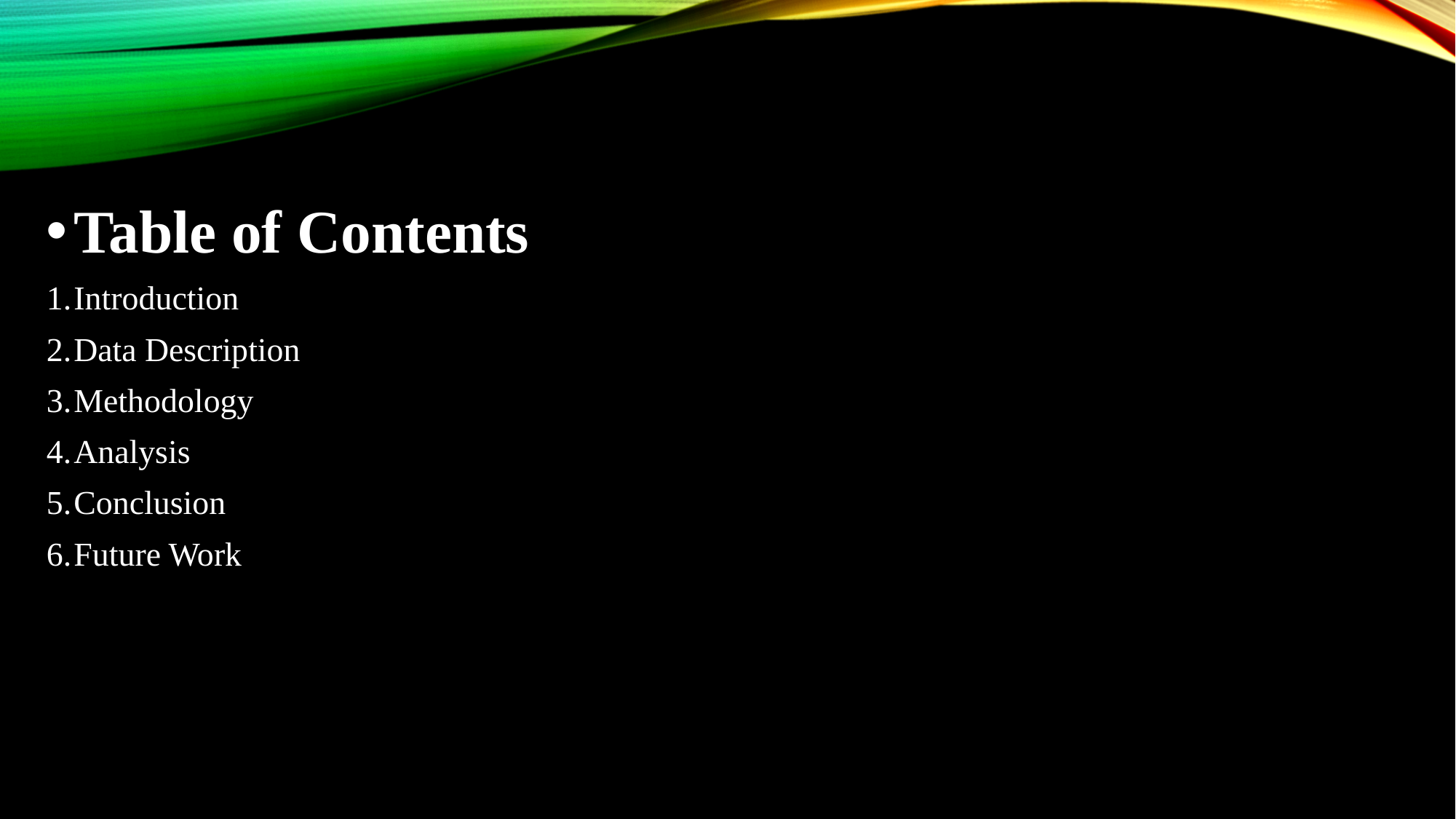

Table of Contents
Introduction
Data Description
Methodology
Analysis
Conclusion
Future Work